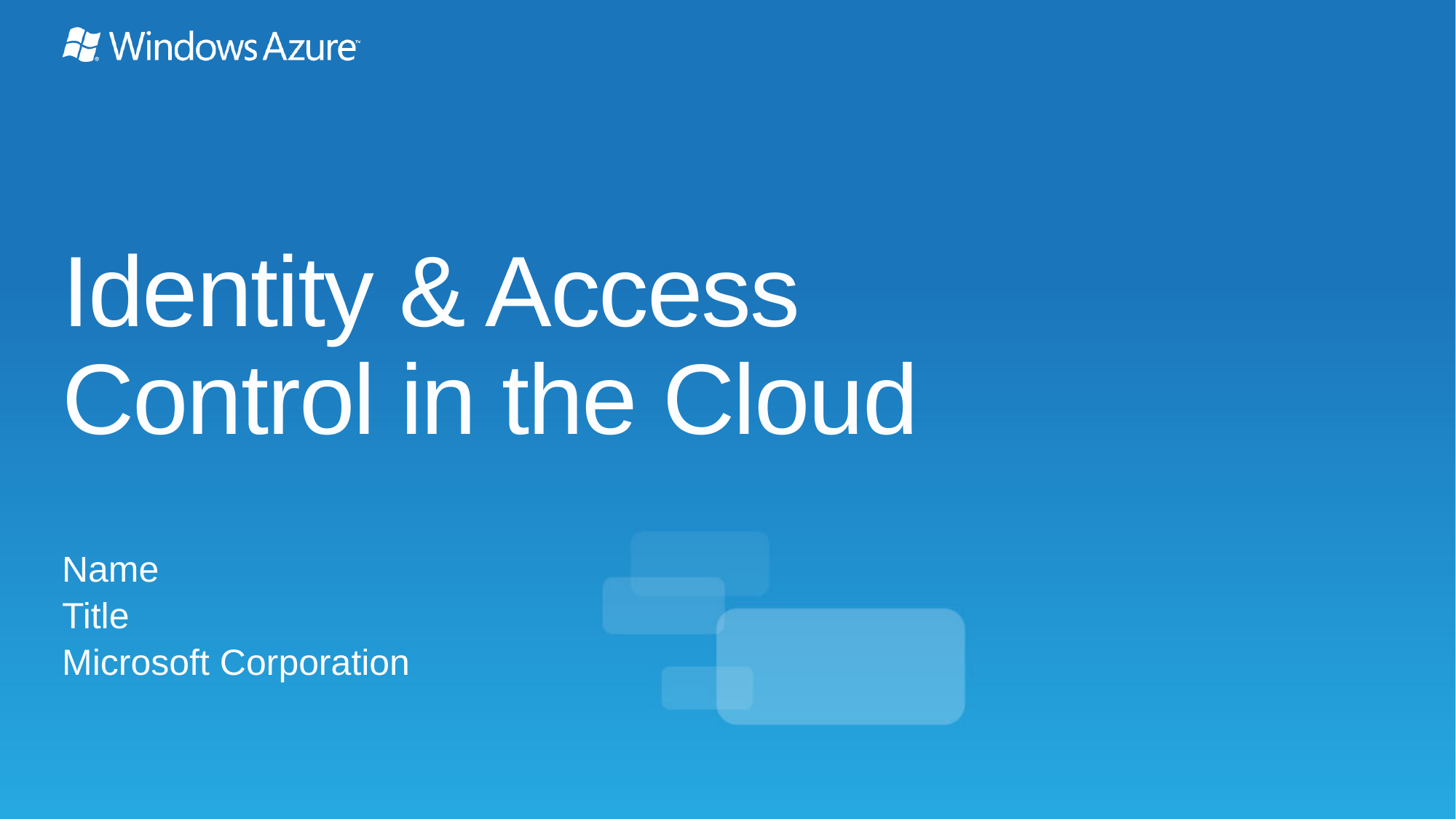

# Identity & Access Control in the Cloud
Name
Title
Microsoft Corporation